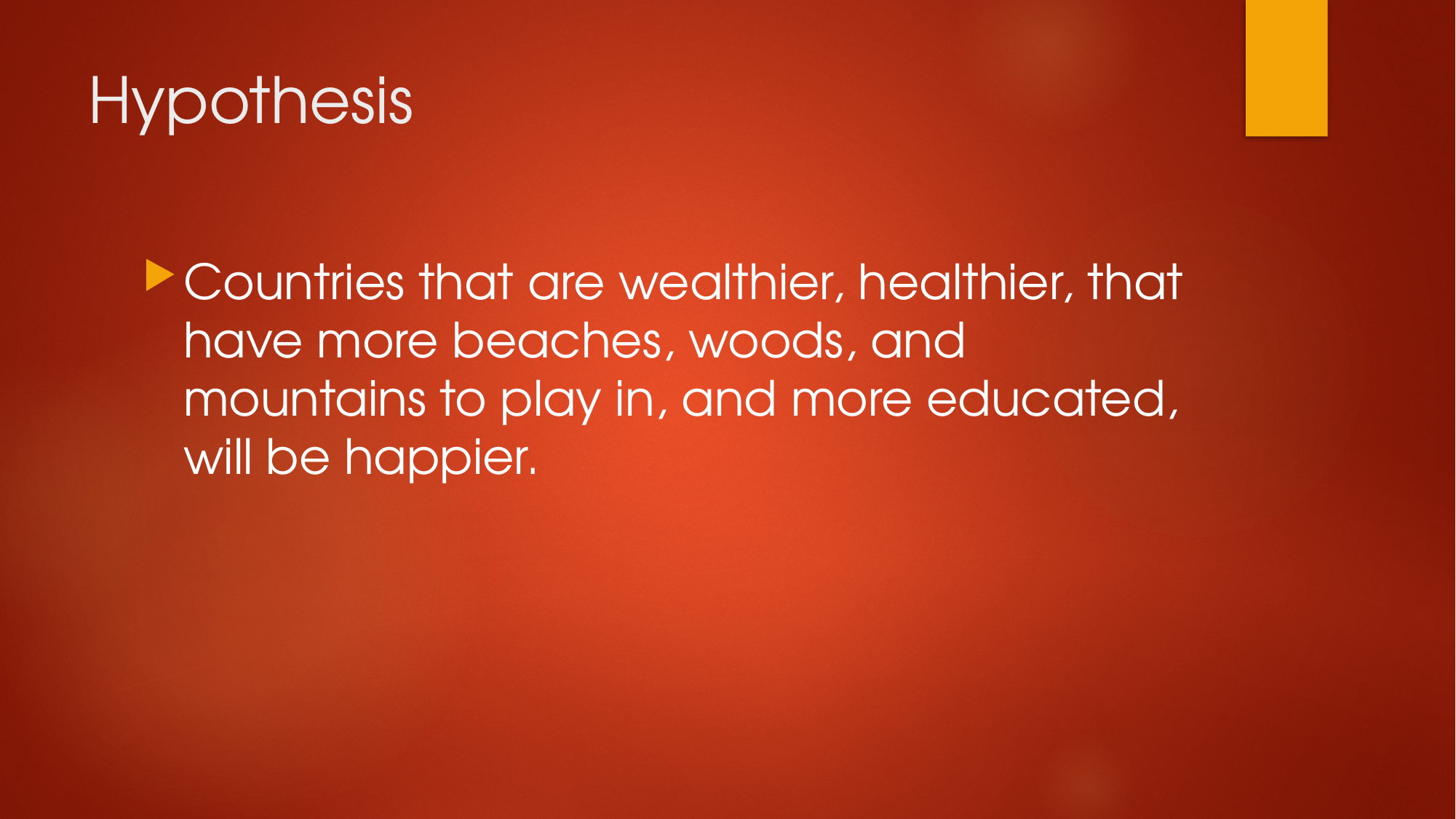

# Hypothesis
Countries that are wealthier, healthier, that have more beaches, woods, and mountains to play in, and more educated, will be happier.